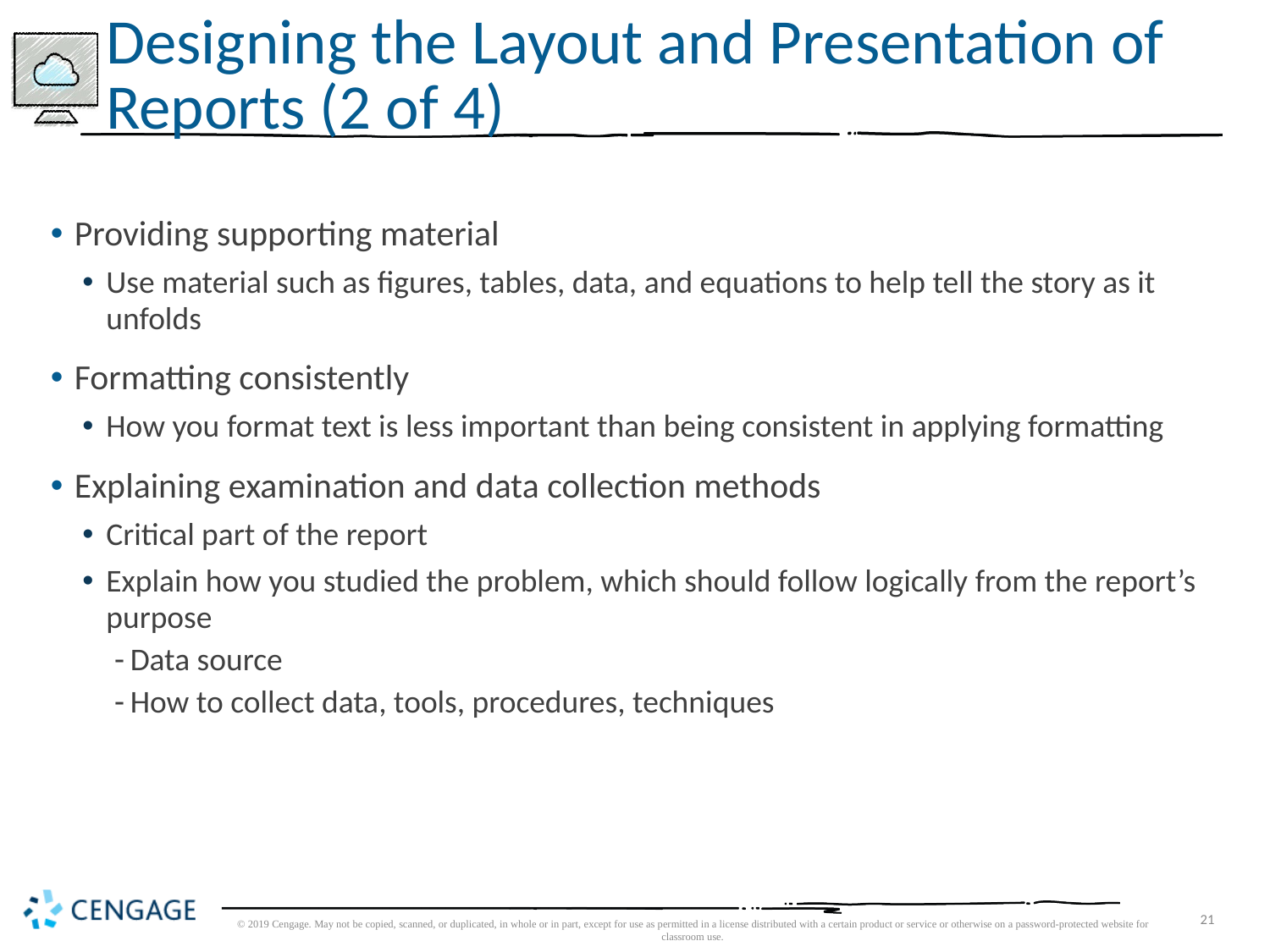

# Designing the Layout and Presentation of Reports (2 of 4)
Providing supporting material
Use material such as figures, tables, data, and equations to help tell the story as it unfolds
Formatting consistently
How you format text is less important than being consistent in applying formatting
Explaining examination and data collection methods
Critical part of the report
Explain how you studied the problem, which should follow logically from the report’s purpose
Data source
How to collect data, tools, procedures, techniques

© 2019 Cengage. May not be copied, scanned, or duplicated, in whole or in part, except for use as permitted in a license distributed with a certain product or service or otherwise on a password-protected website for classroom use.